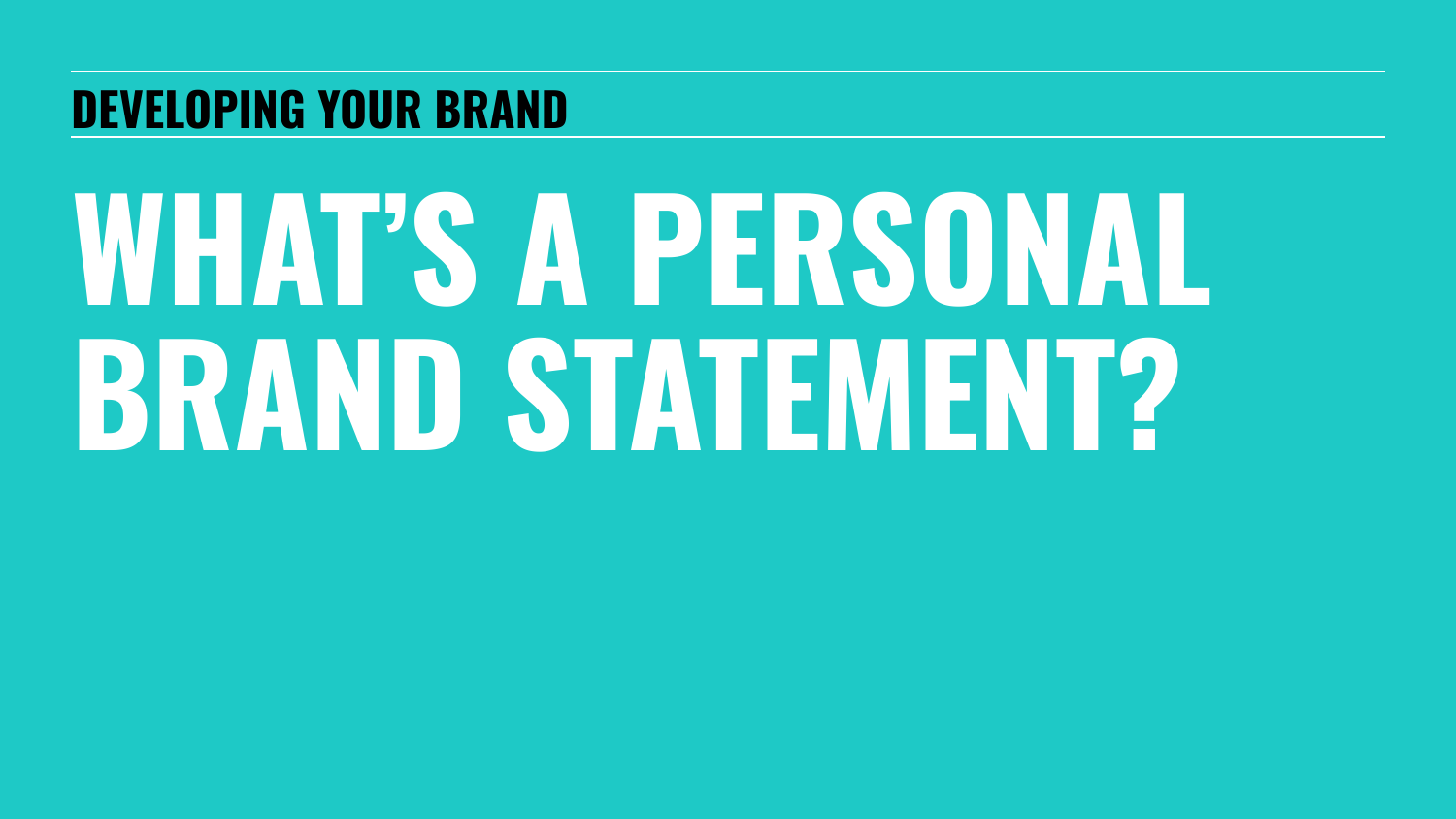

DEVELOPING YOUR BRAND

WHAT’S A PERSONAL BRAND STATEMENT?